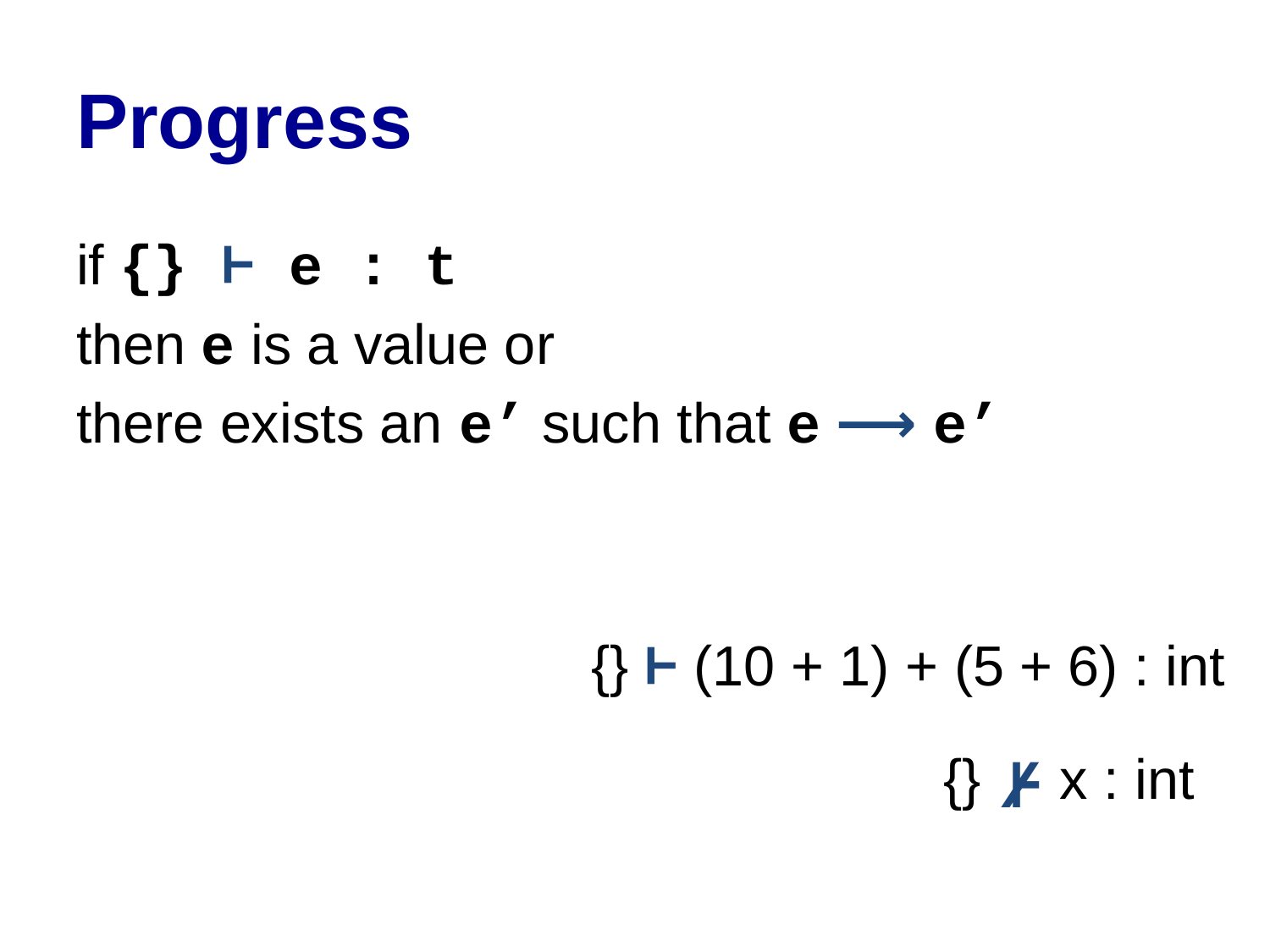

# Progress
if {} ⊢ e : t
then e is a value or
there exists an e’ such that e ⟶ e’
{} ⊢ (10 + 1) + (5 + 6) : int
{} ⊬ x : int